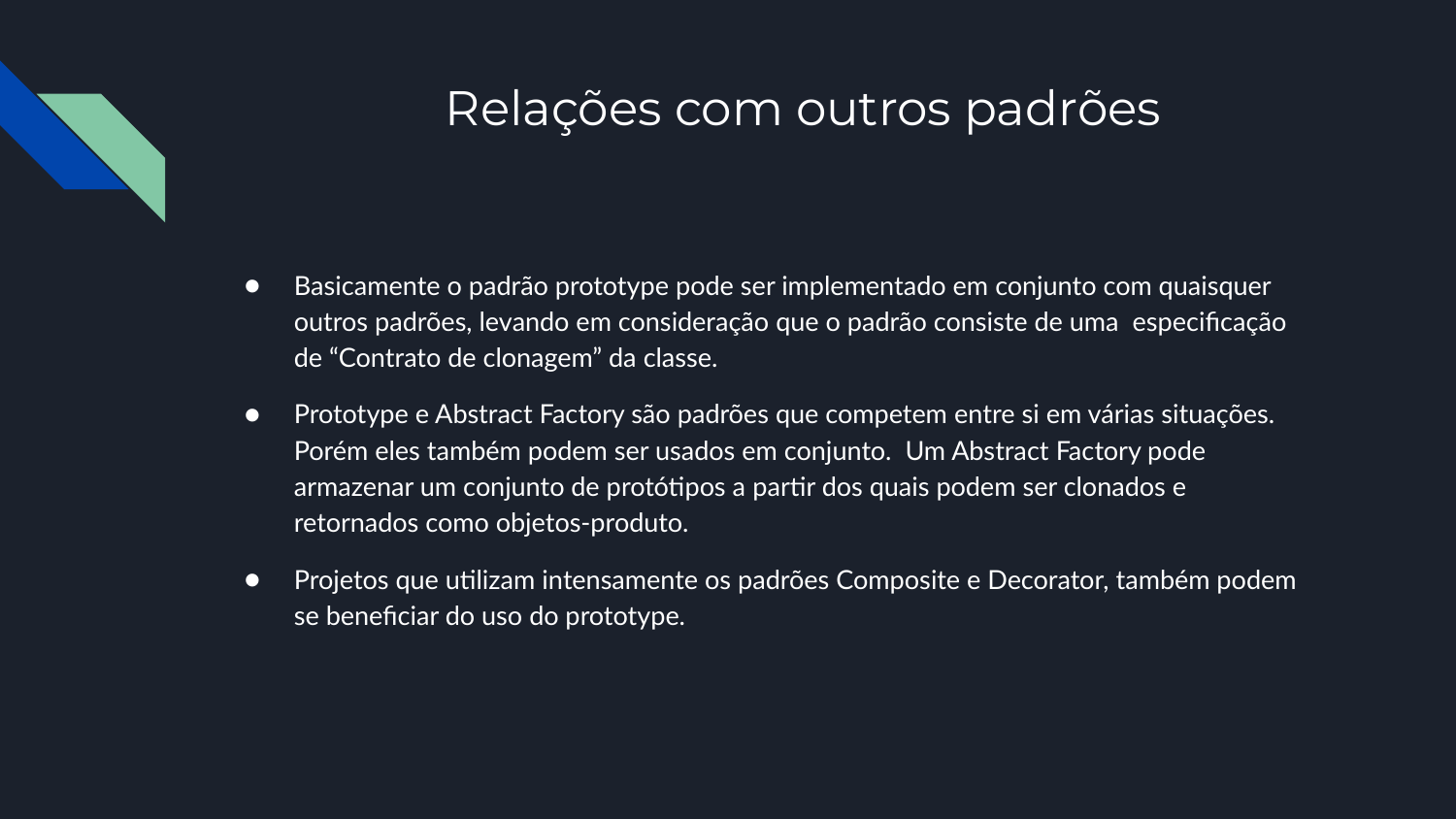

# Relações com outros padrões
Basicamente o padrão prototype pode ser implementado em conjunto com quaisquer outros padrões, levando em consideração que o padrão consiste de uma  especificação de “Contrato de clonagem” da classe.
Prototype e Abstract Factory são padrões que competem entre si em várias situações. Porém eles também podem ser usados em conjunto.  Um Abstract Factory pode armazenar um conjunto de protótipos a partir dos quais podem ser clonados e retornados como objetos-produto.
Projetos que utilizam intensamente os padrões Composite e Decorator, também podem se beneficiar do uso do prototype.